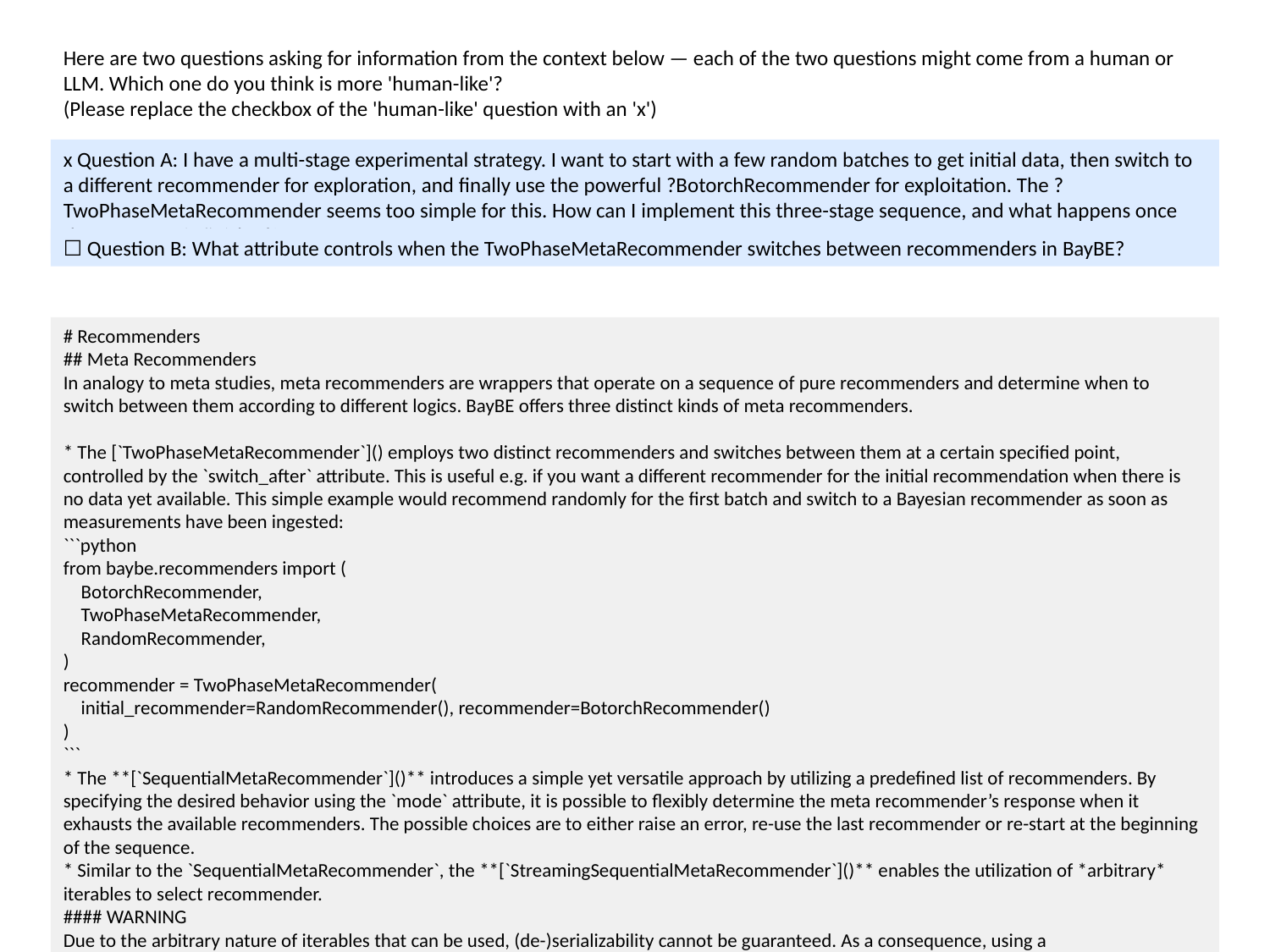

Here are two questions asking for information from the context below — each of the two questions might come from a human or LLM. Which one do you think is more 'human-like'?
(Please replace the checkbox of the 'human-like' question with an 'x')
x Question A: I have a multi-stage experimental strategy. I want to start with a few random batches to get initial data, then switch to a different recommender for exploration, and finally use the powerful ?BotorchRecommender for exploitation. The ?TwoPhaseMetaRecommender seems too simple for this. How can I implement this three-stage sequence, and what happens once the sequence is finished?
☐ Question B: What attribute controls when the TwoPhaseMetaRecommender switches between recommenders in BayBE?
# Recommenders
## Meta Recommenders
In analogy to meta studies, meta recommenders are wrappers that operate on a sequence of pure recommenders and determine when to switch between them according to different logics. BayBE offers three distinct kinds of meta recommenders.

* The [`TwoPhaseMetaRecommender`]() employs two distinct recommenders and switches between them at a certain specified point, controlled by the `switch_after` attribute. This is useful e.g. if you want a different recommender for the initial recommendation when there is no data yet available. This simple example would recommend randomly for the first batch and switch to a Bayesian recommender as soon as measurements have been ingested:
```python
from baybe.recommenders import (
    BotorchRecommender,
    TwoPhaseMetaRecommender,
    RandomRecommender,
)
recommender = TwoPhaseMetaRecommender(
    initial_recommender=RandomRecommender(), recommender=BotorchRecommender()
)
```
* The **[`SequentialMetaRecommender`]()** introduces a simple yet versatile approach by utilizing a predefined list of recommenders. By specifying the desired behavior using the `mode` attribute, it is possible to flexibly determine the meta recommender’s response when it exhausts the available recommenders. The possible choices are to either raise an error, re-use the last recommender or re-start at the beginning of the sequence.
* Similar to the `SequentialMetaRecommender`, the **[`StreamingSequentialMetaRecommender`]()** enables the utilization of *arbitrary* iterables to select recommender.
#### WARNING
Due to the arbitrary nature of iterables that can be used, (de-)serializability cannot be guaranteed. As a consequence, using a `StreamingSequentialMetaRecommender` results in an error if you attempt to serialize the corresponding object or higher-level objects containing it.